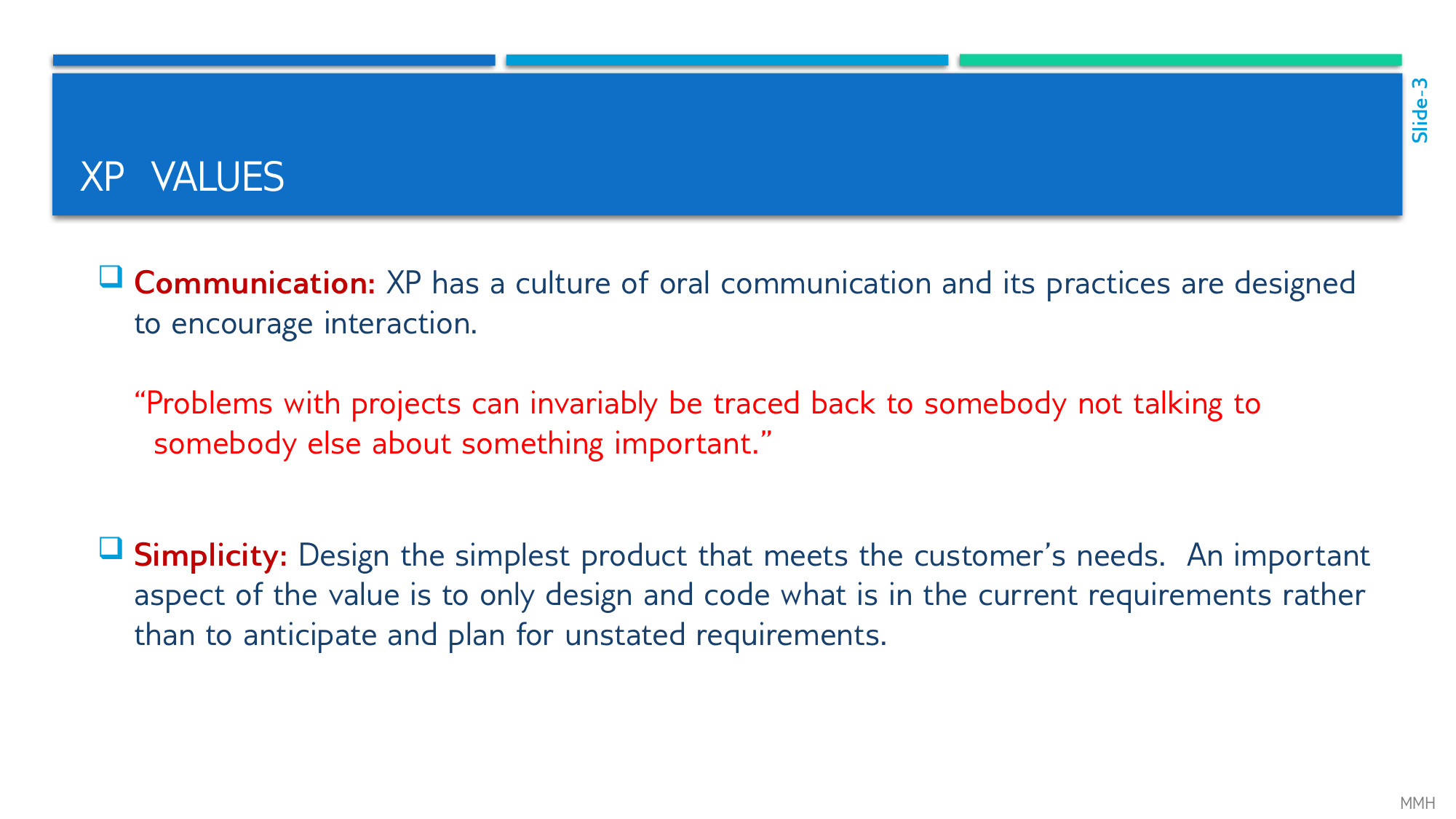

Slide-3
# Xp  values
Communication: XP has a culture of oral communication and its practices are designed to encourage interaction.
“Problems with projects can invariably be traced back to somebody not talking to
  somebody else about something important.”

Simplicity: Design the simplest product that meets the customer’s needs.  An important aspect of the value is to only design and code what is in the current requirements rather than to anticipate and plan for unstated requirements.

  MMH